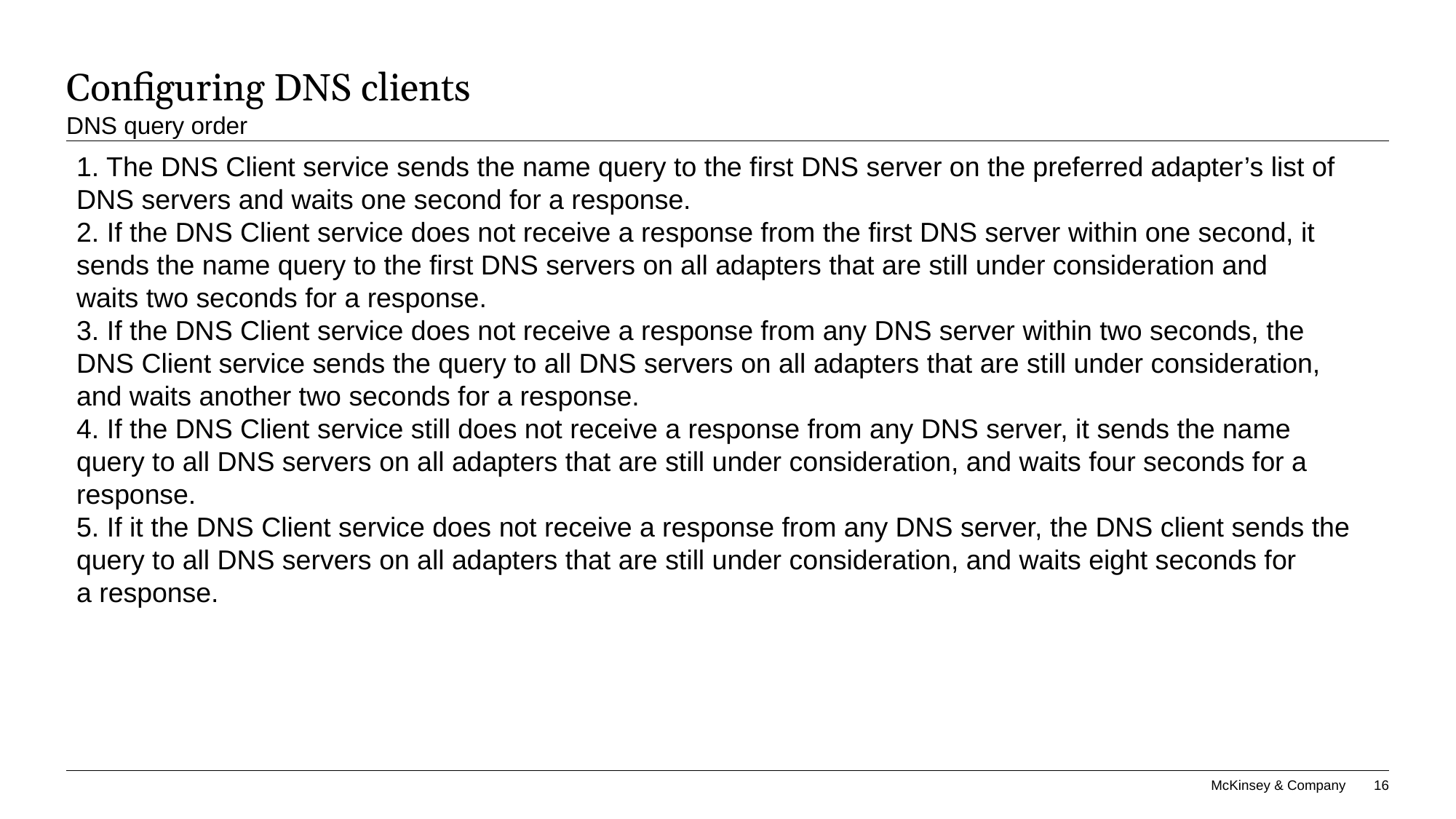

# Configuring DNS clients
DNS query order
1. The DNS Client service sends the name query to the first DNS server on the preferred adapter’s list of
DNS servers and waits one second for a response.
2. If the DNS Client service does not receive a response from the first DNS server within one second, it
sends the name query to the first DNS servers on all adapters that are still under consideration and
waits two seconds for a response.
3. If the DNS Client service does not receive a response from any DNS server within two seconds, the
DNS Client service sends the query to all DNS servers on all adapters that are still under consideration,
and waits another two seconds for a response.
4. If the DNS Client service still does not receive a response from any DNS server, it sends the name
query to all DNS servers on all adapters that are still under consideration, and waits four seconds for a
response.
5. If it the DNS Client service does not receive a response from any DNS server, the DNS client sends the
query to all DNS servers on all adapters that are still under consideration, and waits eight seconds for
a response.